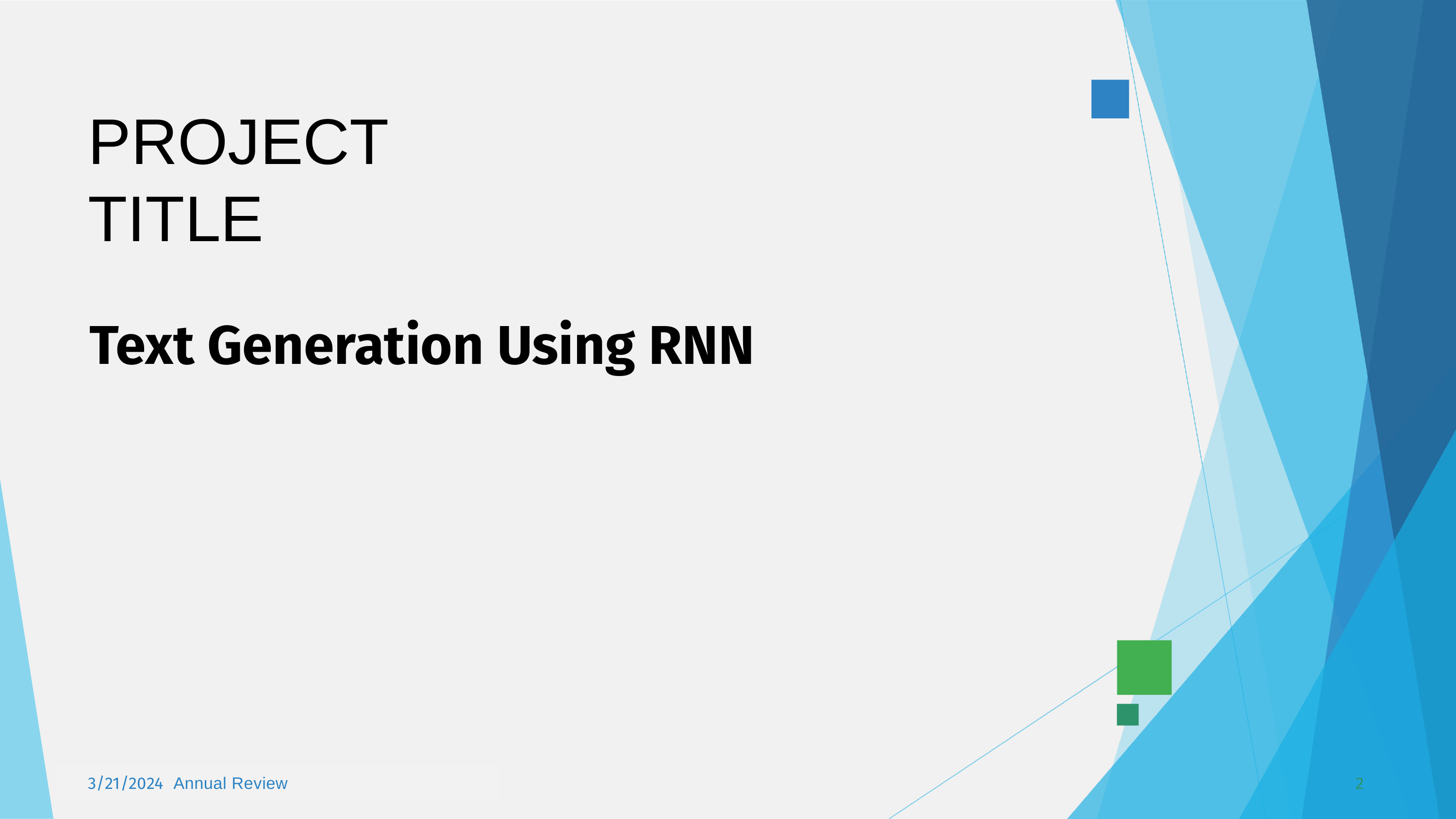

PROJECT TITLE
Text Generation Using RNN

3/21/2024  Annual Review
2